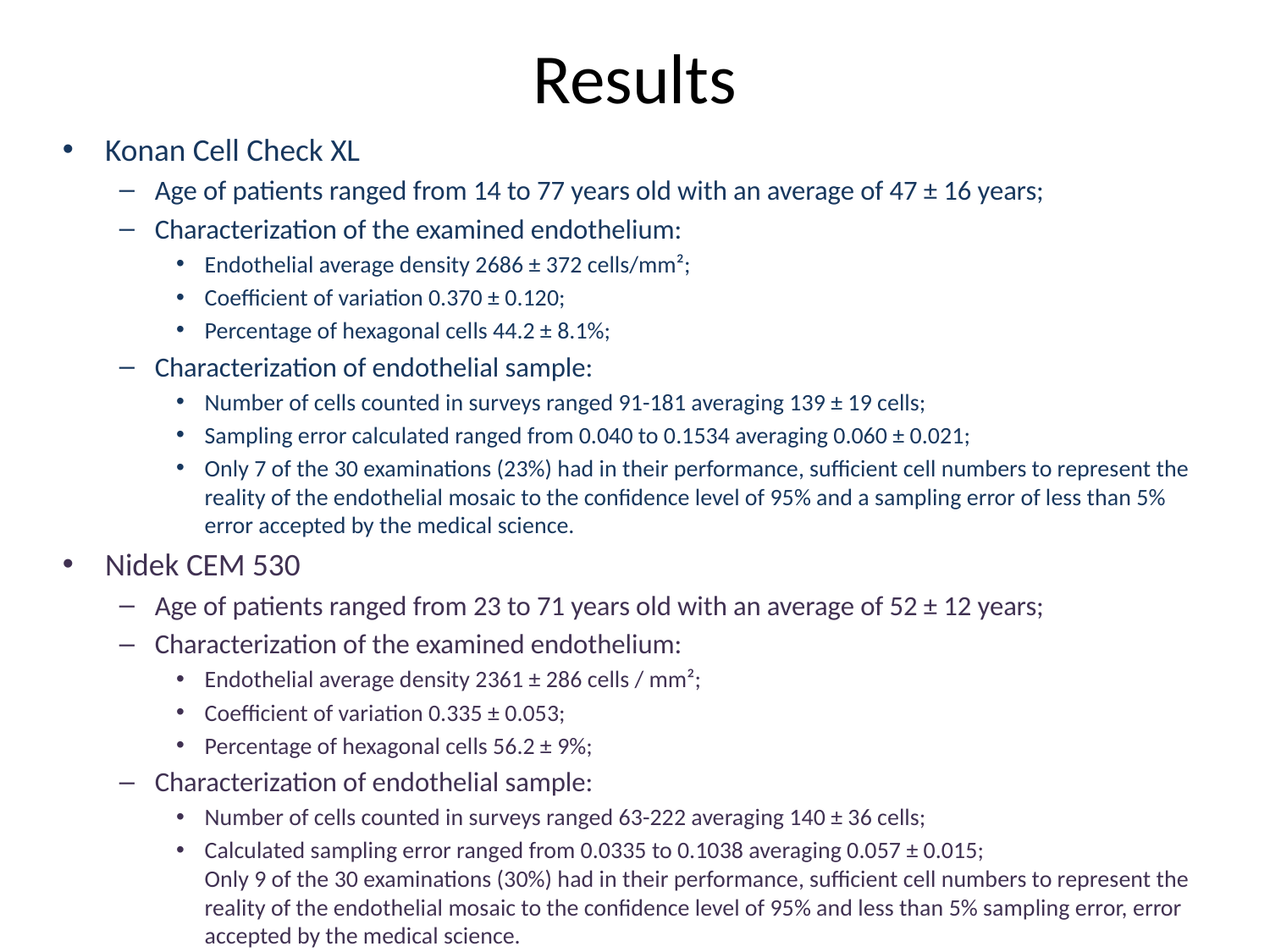

# Results
Konan Cell Check XL
Age of patients ranged from 14 to 77 years old with an average of 47 ± 16 years;
Characterization of the examined endothelium:
Endothelial average density 2686 ± 372 cells/mm²;
Coefficient of variation 0.370 ± 0.120;
Percentage of hexagonal cells 44.2 ± 8.1%;
Characterization of endothelial sample:
Number of cells counted in surveys ranged 91-181 averaging 139 ± 19 cells;
Sampling error calculated ranged from 0.040 to 0.1534 averaging 0.060 ± 0.021;
Only 7 of the 30 examinations (23%) had in their performance, sufficient cell numbers to represent the reality of the endothelial mosaic to the confidence level of 95% and a sampling error of less than 5% error accepted by the medical science.
Nidek CEM 530
Age of patients ranged from 23 to 71 years old with an average of 52 ± 12 years;
Characterization of the examined endothelium:
Endothelial average density 2361 ± 286 cells / mm²;
Coefficient of variation 0.335 ± 0.053;
Percentage of hexagonal cells 56.2 ± 9%;
Characterization of endothelial sample:
Number of cells counted in surveys ranged 63-222 averaging 140 ± 36 cells;
Calculated sampling error ranged from 0.0335 to 0.1038 averaging 0.057 ± 0.015;
Only 9 of the 30 examinations (30%) had in their performance, sufficient cell numbers to represent the reality of the endothelial mosaic to the confidence level of 95% and less than 5% sampling error, error accepted by the medical science.